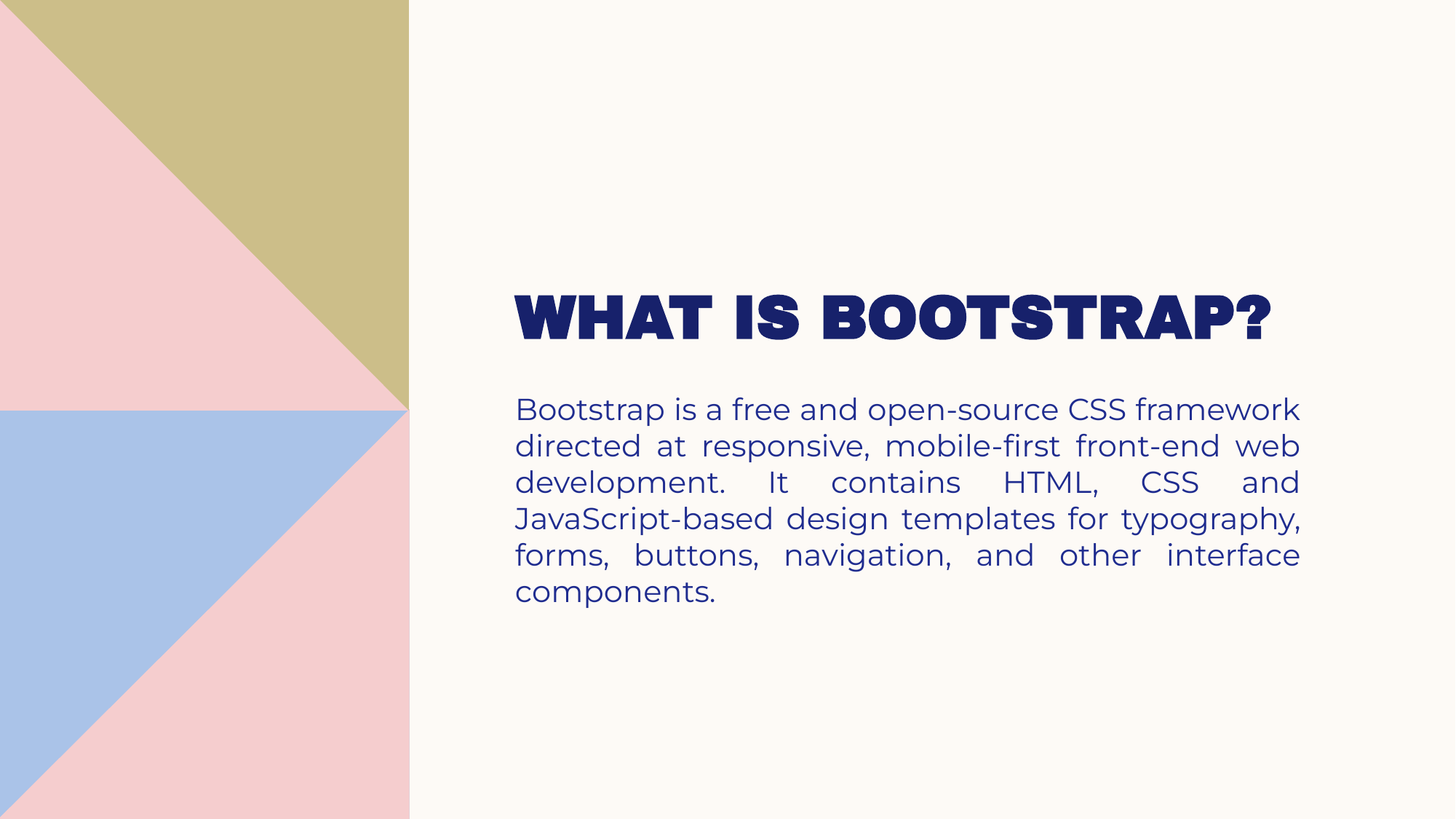

# What is Bootstrap?
Bootstrap is a free and open-source CSS framework directed at responsive, mobile-first front-end web development. It contains HTML, CSS and JavaScript-based design templates for typography, forms, buttons, navigation, and other interface components.